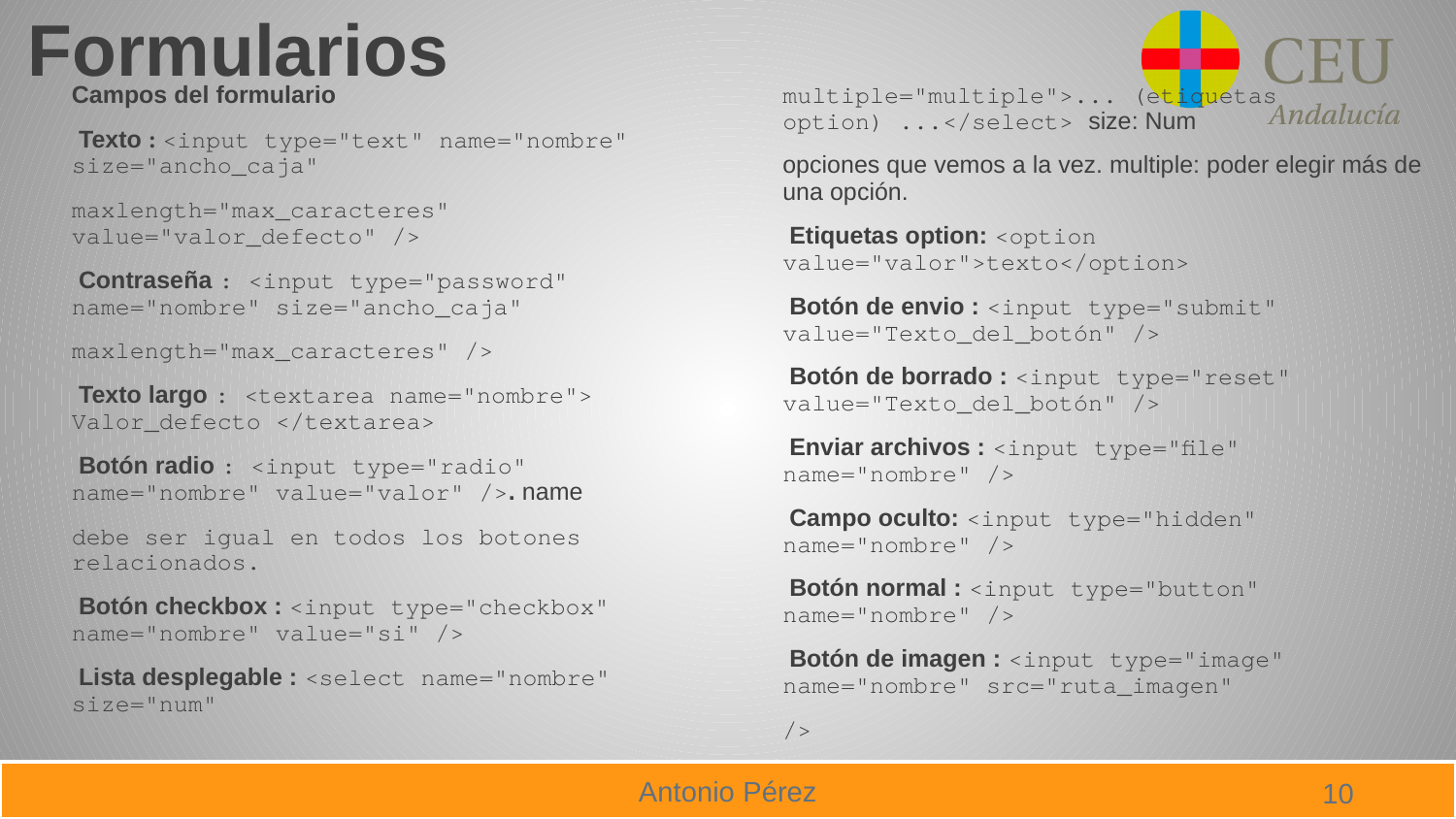

# Formularios
Campos del formulario
 Texto : <input type="text" name="nombre" size="ancho_caja"
maxlength="max_caracteres" value="valor_defecto" />
 Contraseña : <input type="password" name="nombre" size="ancho_caja"
maxlength="max_caracteres" />
 Texto largo : <textarea name="nombre"> Valor_defecto </textarea>
 Botón radio : <input type="radio" name="nombre" value="valor" />. name
debe ser igual en todos los botones relacionados.
 Botón checkbox : <input type="checkbox" name="nombre" value="si" />
 Lista desplegable : <select name="nombre" size="num"
multiple="multiple">... (etiquetas option) ...</select> size: Num
opciones que vemos a la vez. multiple: poder elegir más de una opción.
 Etiquetas option: <option value="valor">texto</option>
 Botón de envio : <input type="submit" value="Texto_del_botón" />
 Botón de borrado : <input type="reset" value="Texto_del_botón" />
 Enviar archivos : <input type="file" name="nombre" />
 Campo oculto: <input type="hidden" name="nombre" />
 Botón normal : <input type="button" name="nombre" />
 Botón de imagen : <input type="image" name="nombre" src="ruta_imagen"
/>